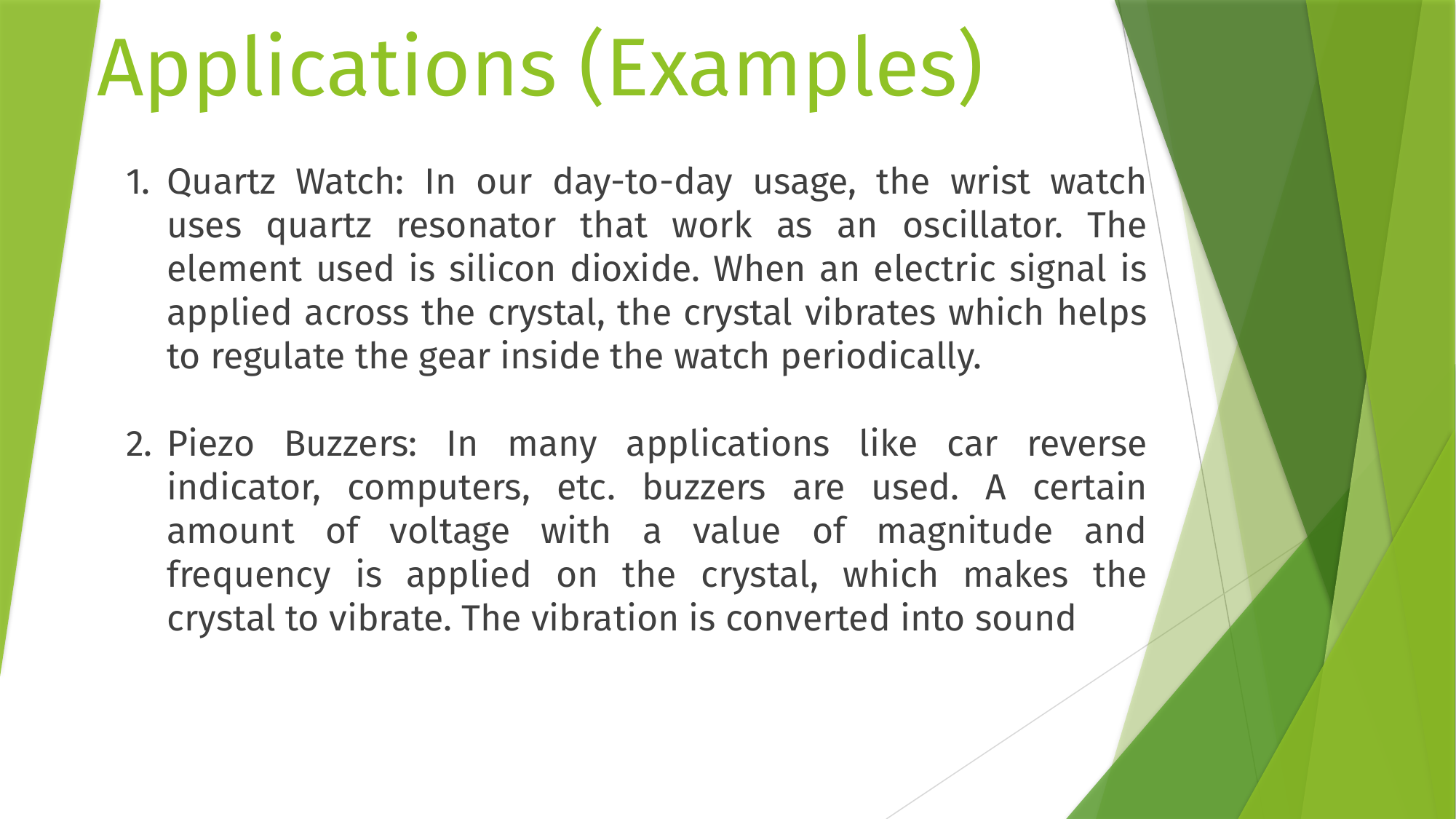

# Applications (Examples)
Quartz Watch: In our day-to-day usage, the wrist watch uses quartz resonator that work as an oscillator. The element used is silicon dioxide. When an electric signal is applied across the crystal, the crystal vibrates which helps to regulate the gear inside the watch periodically.

Piezo Buzzers: In many applications like car reverse indicator, computers, etc. buzzers are used. A certain amount of voltage with a value of magnitude and frequency is applied on the crystal, which makes the crystal to vibrate. The vibration is converted into sound